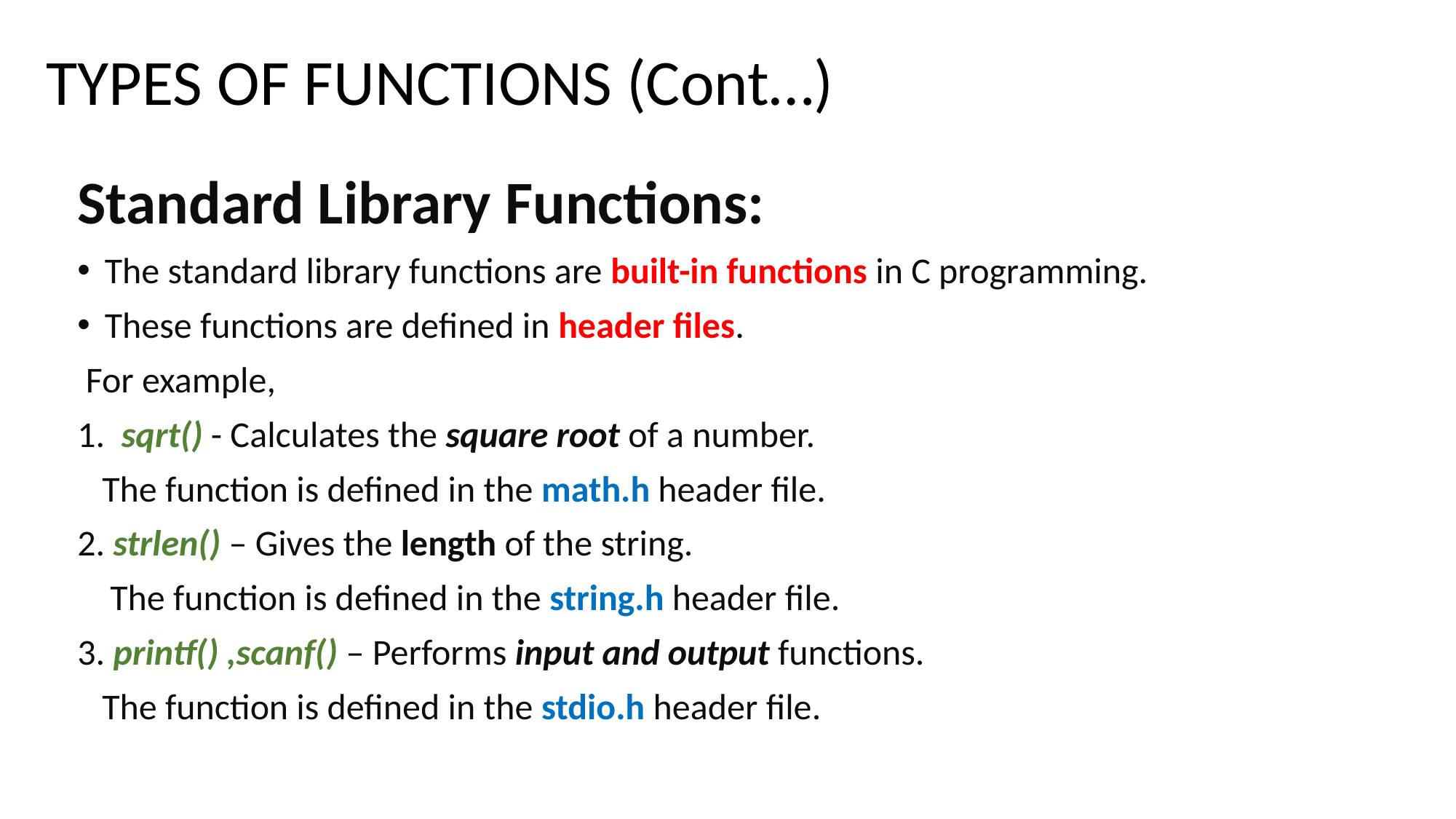

# TYPES OF FUNCTIONS (Cont…)
Standard Library Functions:
The standard library functions are built-in functions in C programming.
These functions are defined in header files.
 For example,
1.  sqrt() - Calculates the square root of a number.
   The function is defined in the math.h header file.
2. strlen() – Gives the length of the string.
    The function is defined in the string.h header file.
3. printf() ,scanf() – Performs input and output functions.
   The function is defined in the stdio.h header file.